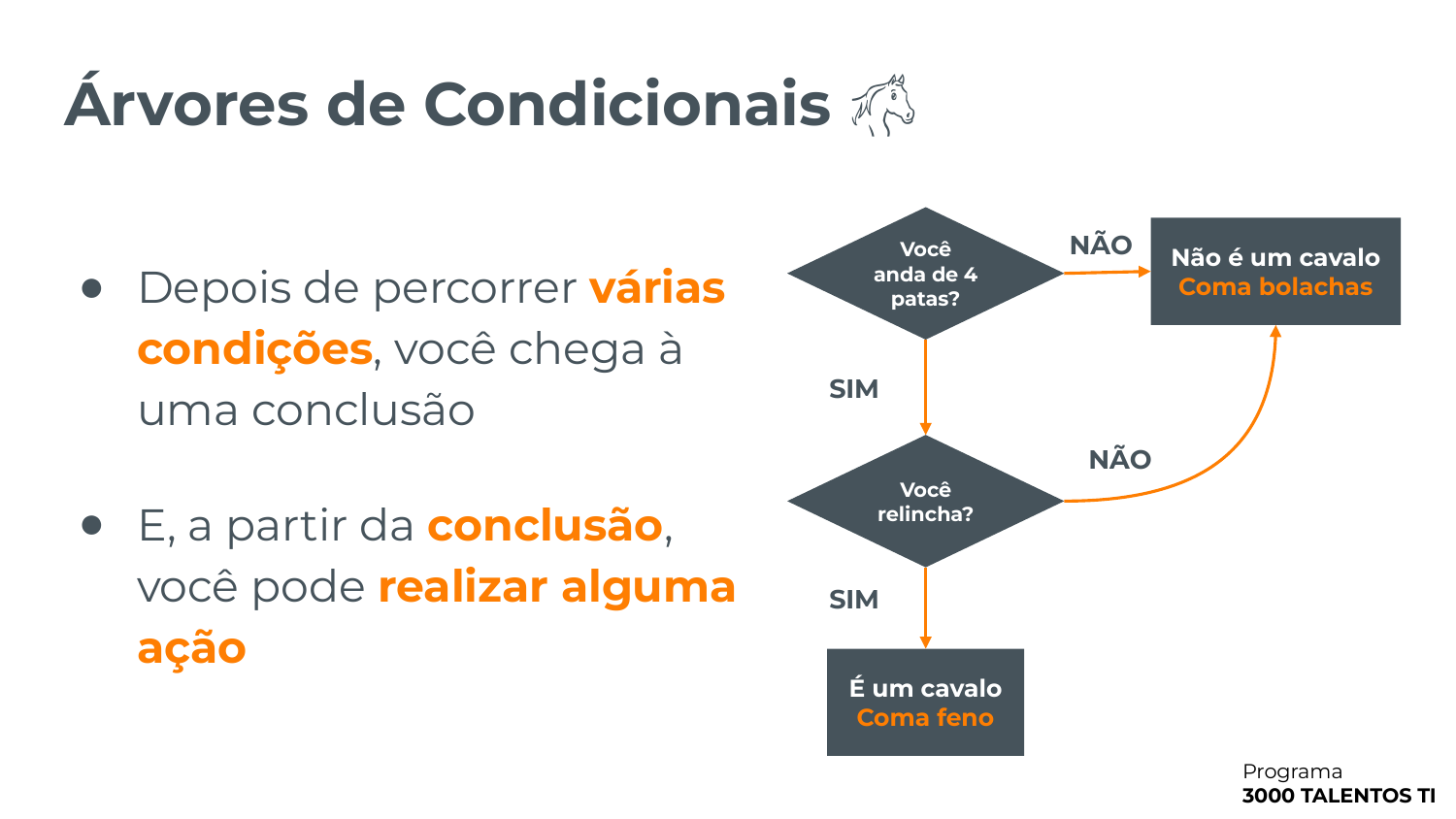

# Árvores de Condicionais 🐴
Você anda de 4 patas?
Não é um cavalo
Coma bolachas
NÃO
Depois de percorrer várias condições, você chega à uma conclusão
E, a partir da conclusão, você pode realizar alguma ação
SIM
Você relincha?
NÃO
SIM
É um cavalo
Coma feno